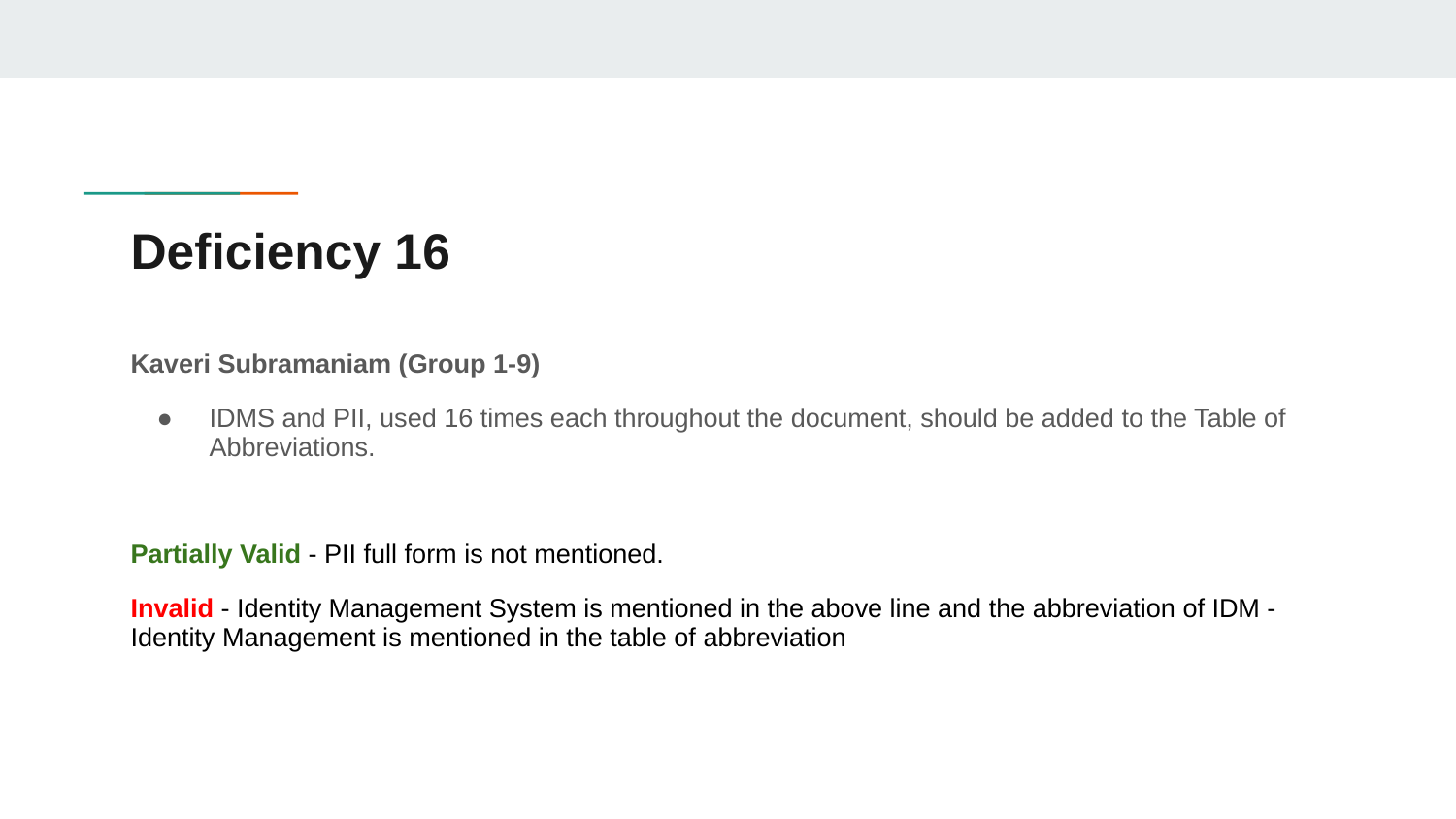

# Deficiency 16
Kaveri Subramaniam (Group 1-9)
IDMS and PII, used 16 times each throughout the document, should be added to the Table of Abbreviations.

Partially Valid - PII full form is not mentioned.
Invalid - Identity Management System is mentioned in the above line and the abbreviation of IDM - Identity Management is mentioned in the table of abbreviation